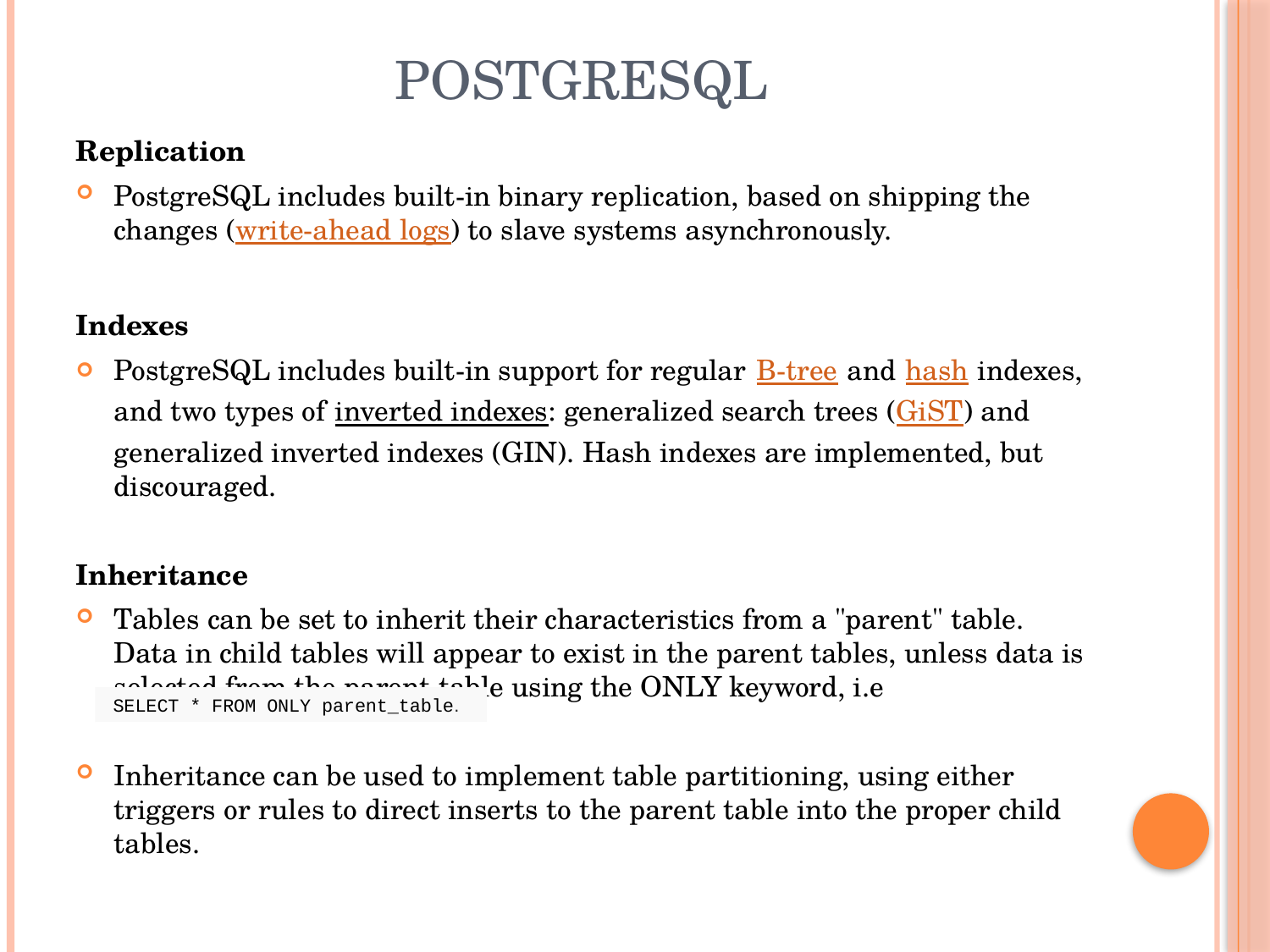

# PostgreSQL
Replication
PostgreSQL includes built-in binary replication, based on shipping the changes (write-ahead logs) to slave systems asynchronously.

Indexes
PostgreSQL includes built-in support for regular B-tree and hash indexes, and two types of inverted indexes: generalized search trees (GiST) and generalized inverted indexes (GIN). Hash indexes are implemented, but discouraged.

Inheritance
Tables can be set to inherit their characteristics from a "parent" table. Data in child tables will appear to exist in the parent tables, unless data is selected from the parent table using the ONLY keyword, i.e

Inheritance can be used to implement table partitioning, using either triggers or rules to direct inserts to the parent table into the proper child tables.

 SELECT * FROM ONLY parent_table.